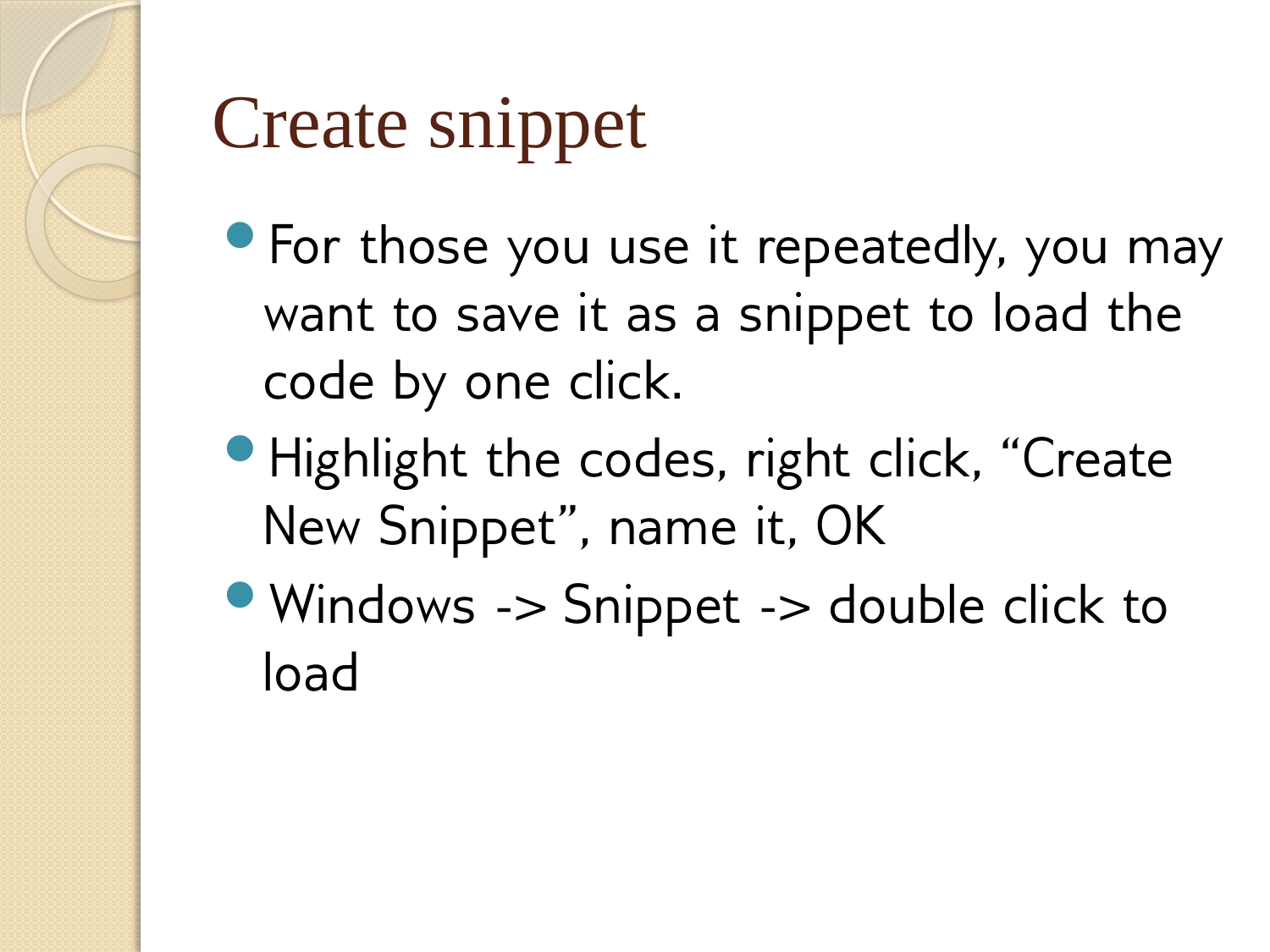

# Create snippet
For those you use it repeatedly, you may want to save it as a snippet to load the code by one click.
Highlight the codes, right click, “Create New Snippet”, name it, OK
Windows -> Snippet -> double click to load